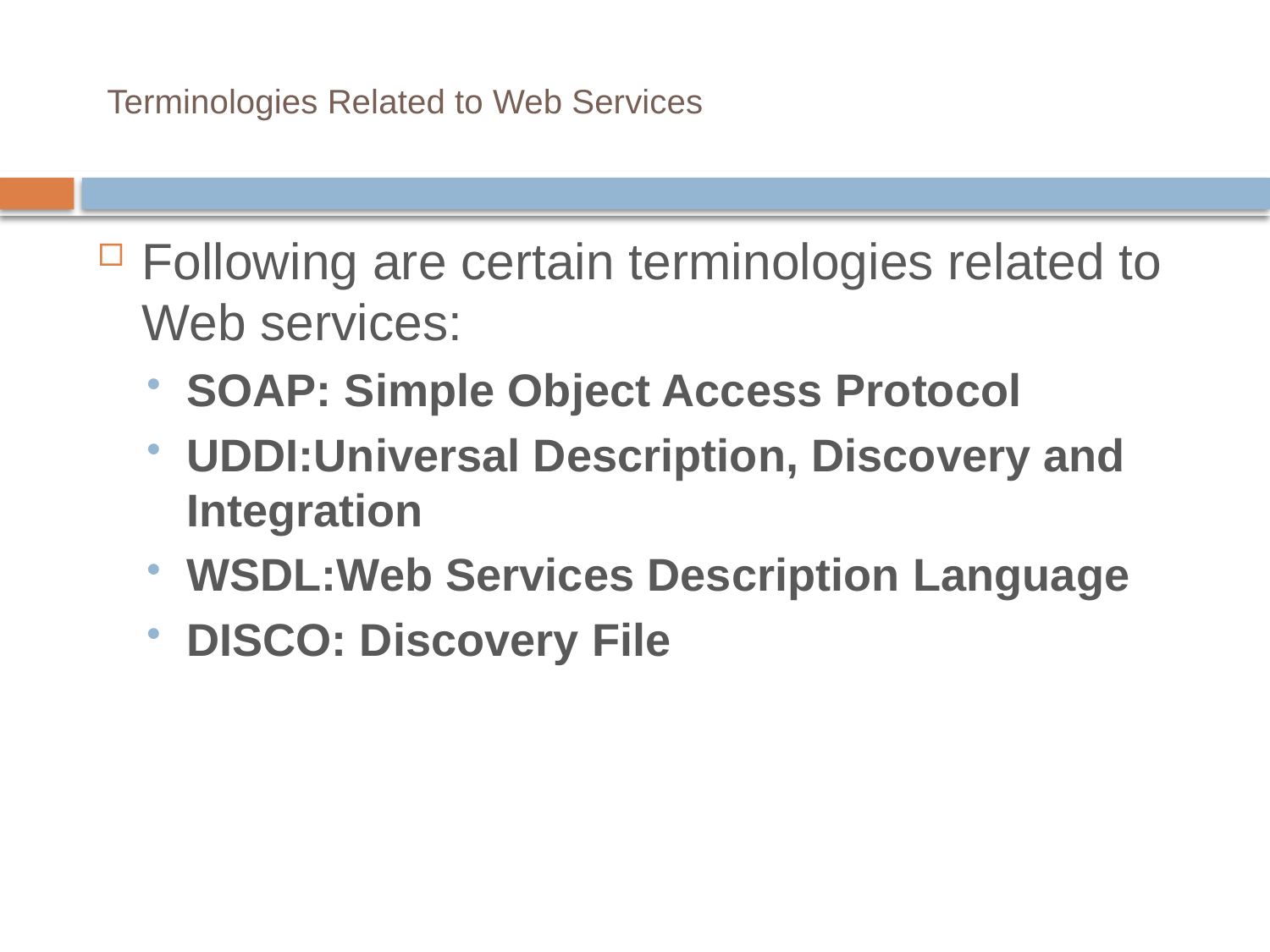

# Terminologies Related to Web Services
Following are certain terminologies related to Web services:
SOAP: Simple Object Access Protocol
UDDI:Universal Description, Discovery and Integration
WSDL:Web Services Description Language
DISCO: Discovery File